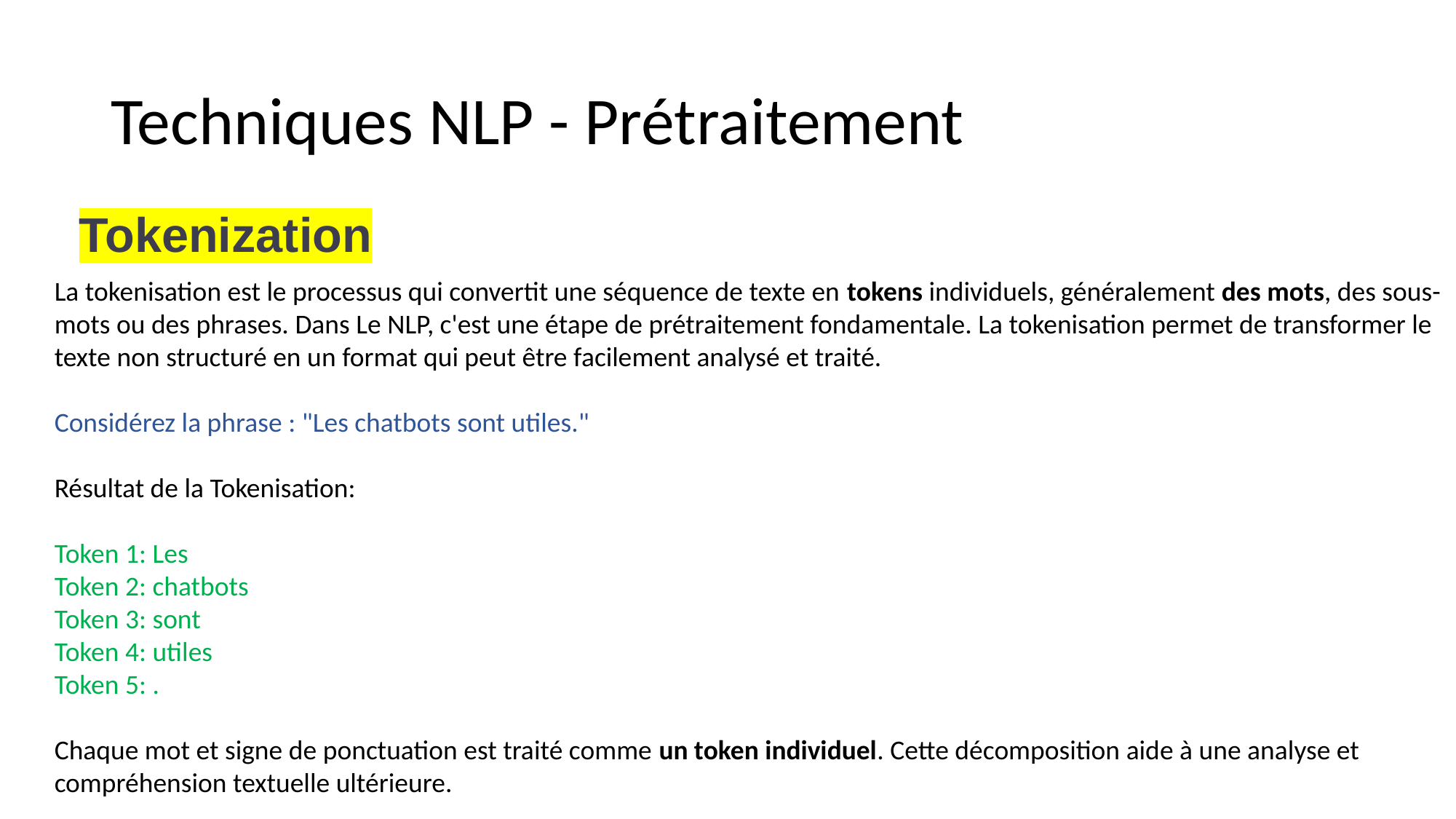

# Techniques NLP - Prétraitement
Tokenization
La tokenisation est le processus qui convertit une séquence de texte en tokens individuels, généralement des mots, des sous-mots ou des phrases. Dans Le NLP, c'est une étape de prétraitement fondamentale. La tokenisation permet de transformer le texte non structuré en un format qui peut être facilement analysé et traité.

Considérez la phrase : "Les chatbots sont utiles."

Résultat de la Tokenisation:

Token 1: Les
Token 2: chatbots
Token 3: sont
Token 4: utiles
Token 5: .

Chaque mot et signe de ponctuation est traité comme un token individuel. Cette décomposition aide à une analyse et compréhension textuelle ultérieure.